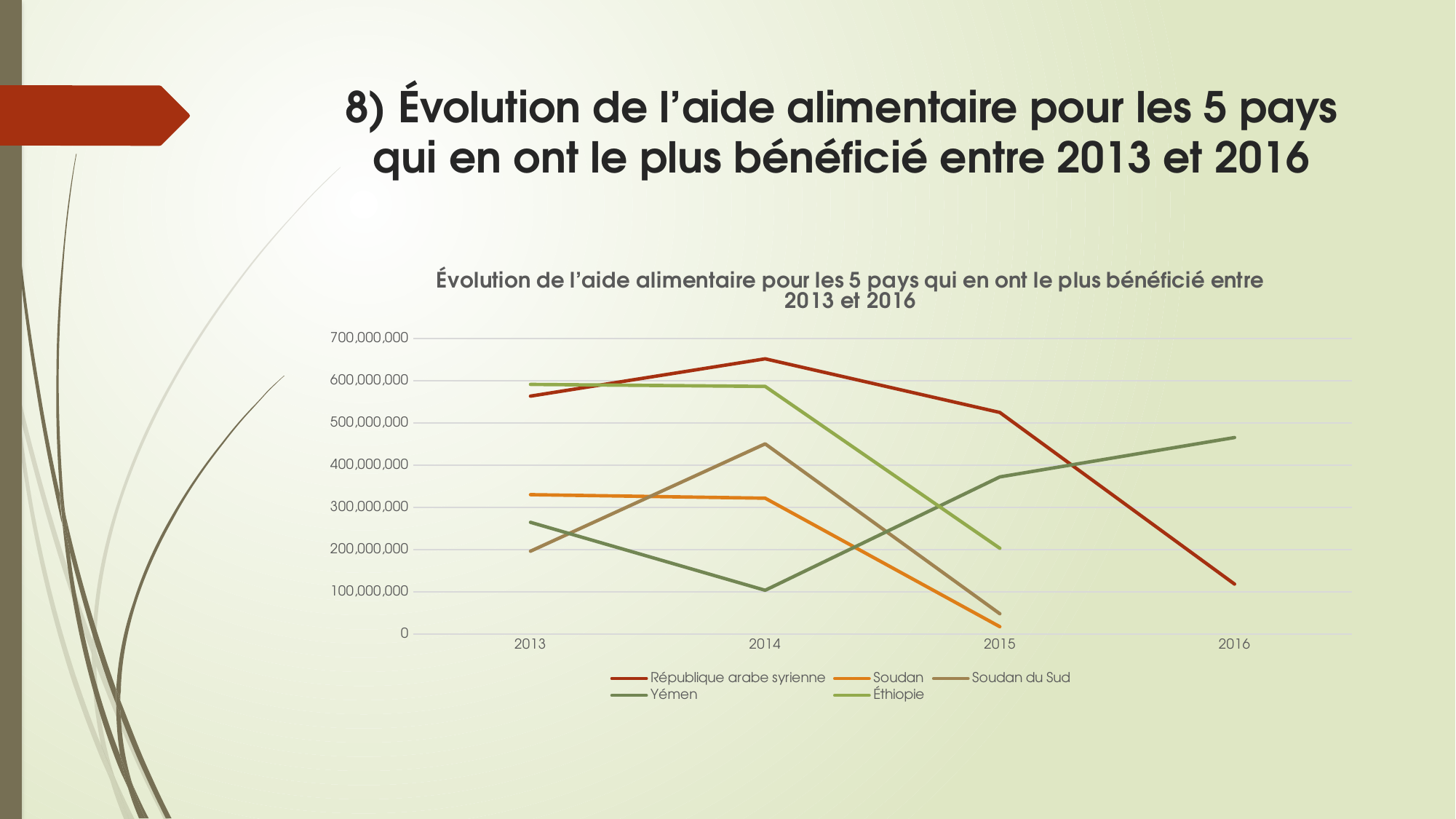

# 8) Évolution de l’aide alimentaire pour les 5 pays qui en ont le plus bénéficié entre 2013 et 2016

### Chart: Évolution de l’aide alimentaire pour les 5 pays qui en ont le plus bénéficié entre 2013 et 2016

| Category | République arabe syrienne | Soudan | Soudan du Sud | Yémen | Éthiopie |
|---|---|---|---|---|---|
| 2013 | 563566000.0 | 330230000.0 | 196330000.0 | 264764000.0 | 591404000.0 |
| 2014 | 651870000.0 | 321904000.0 | 450610000.0 | 103840000.0 | 586624000.0 |
| 2015 | 524949000.0 | 17650000.0 | 48308000.0 | 372306000.0 | 203266000.0 |
| 2016 | 118558000.0 | None | None | 465574000.0 | None |